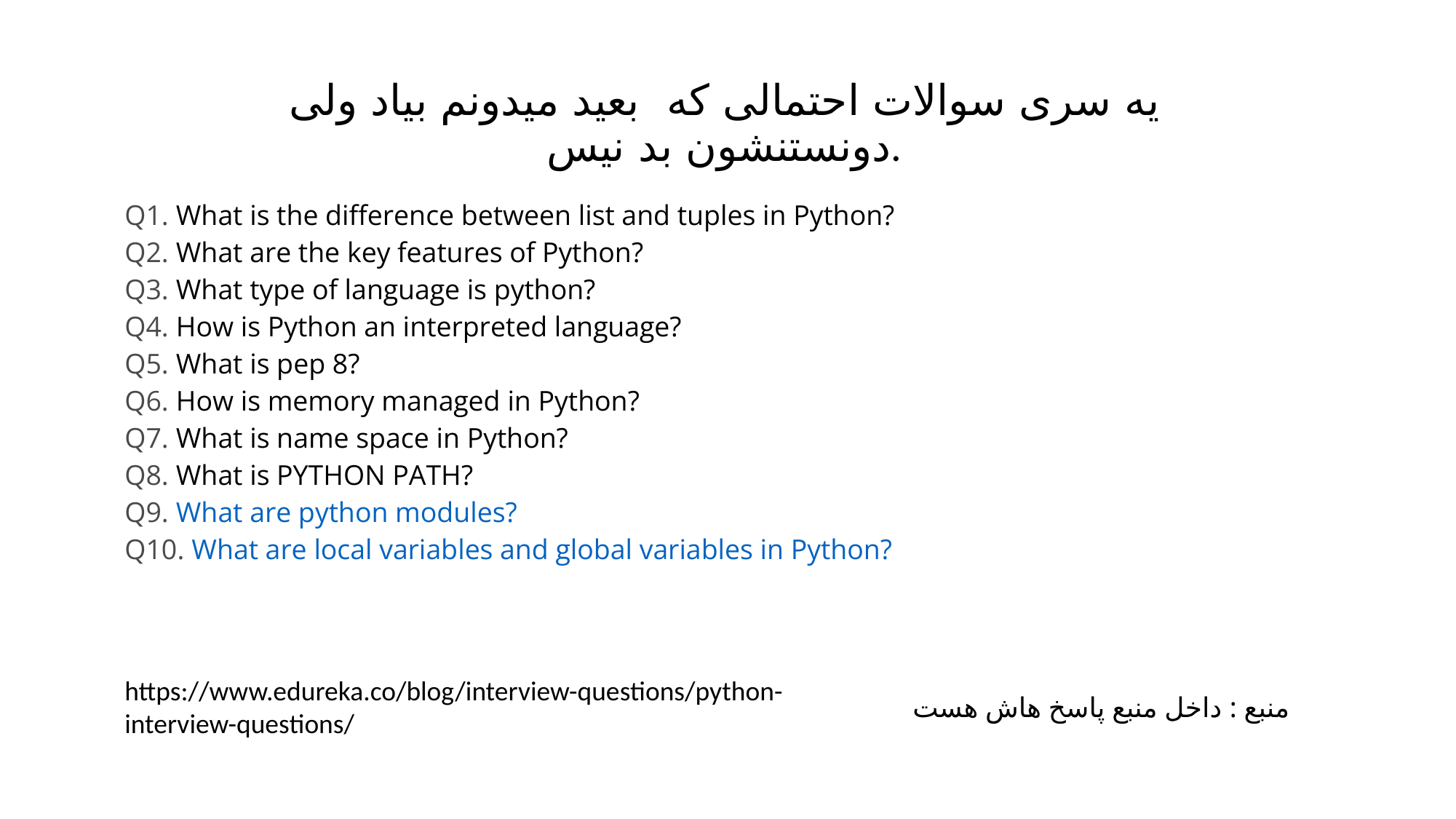

یه سری سوالات احتمالی که  بعید میدونم بیاد ولی دونستنشون بد نیس.
Q1. What is the difference between list and tuples in Python?
Q2. What are the key features of Python?
Q3. What type of language is python?
Q4. How is Python an interpreted language?
Q5. What is pep 8?
Q6. How is memory managed in Python?
Q7. What is name space in Python?
Q8. What is PYTHON PATH?
Q9. What are python modules?
Q10. What are local variables and global variables in Python?
https://www.edureka.co/blog/interview-questions/python-interview-questions/
منبع : داخل منبع پاسخ هاش هست